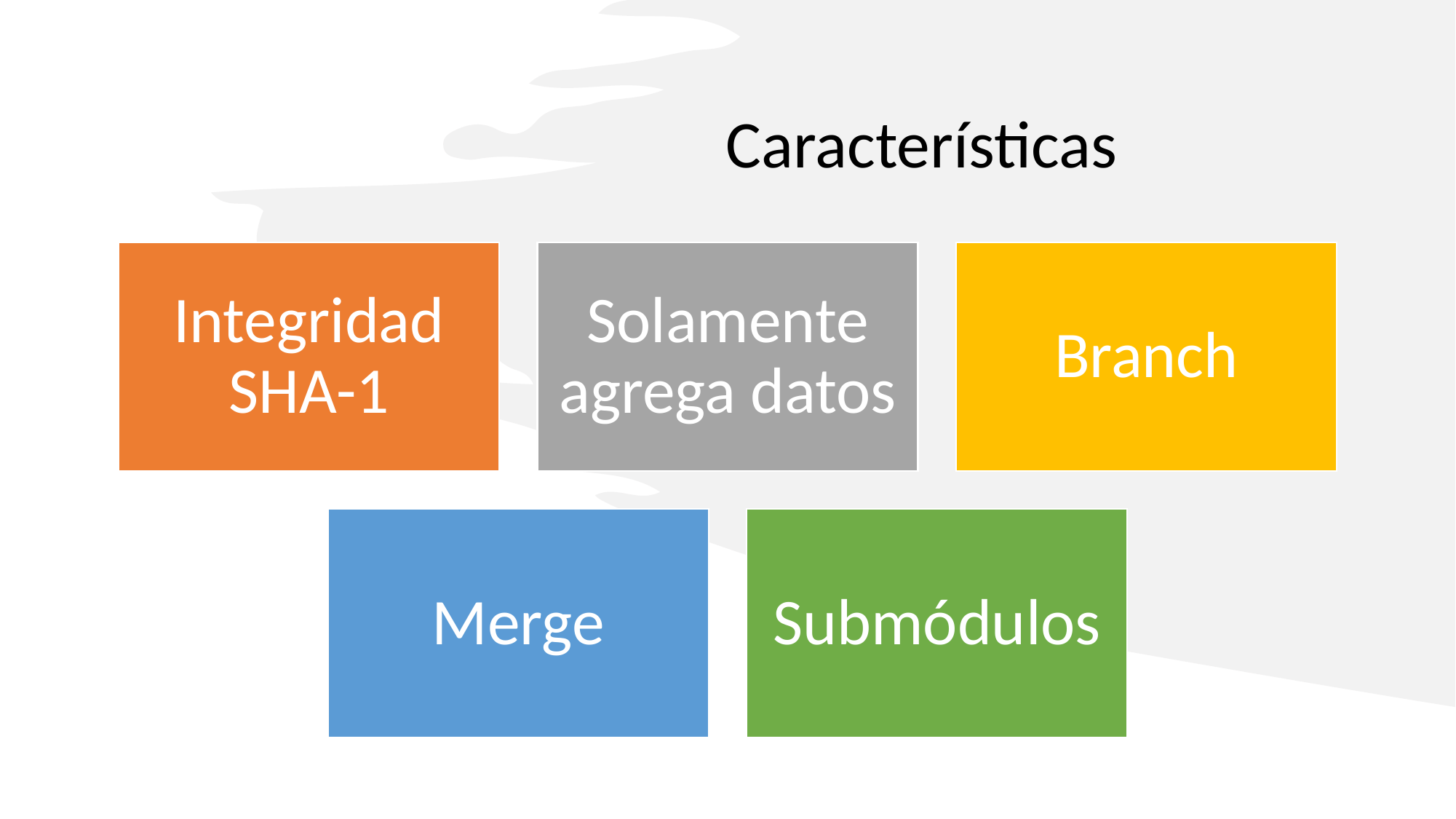

# Características
Integridad SHA-1
Solamente agrega datos
Branch
Merge
Submódulos